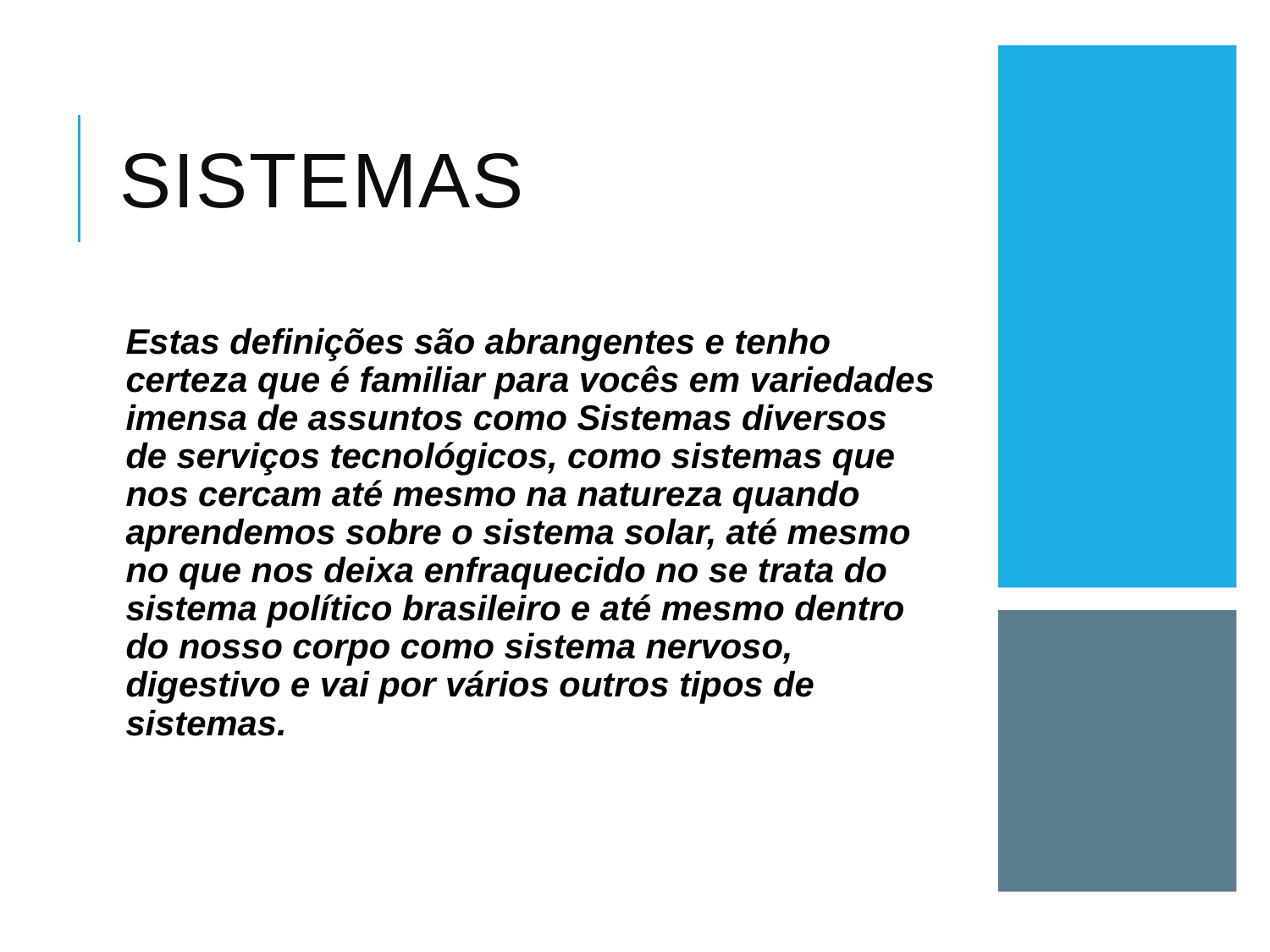

# Sistemas
Estas definições são abrangentes e tenho certeza que é familiar para vocês em variedades imensa de assuntos como Sistemas diversos de serviços tecnológicos, como sistemas que nos cercam até mesmo na natureza quando aprendemos sobre o sistema solar, até mesmo no que nos deixa enfraquecido no se trata do sistema político brasileiro e até mesmo dentro do nosso corpo como sistema nervoso, digestivo e vai por vários outros tipos de sistemas.